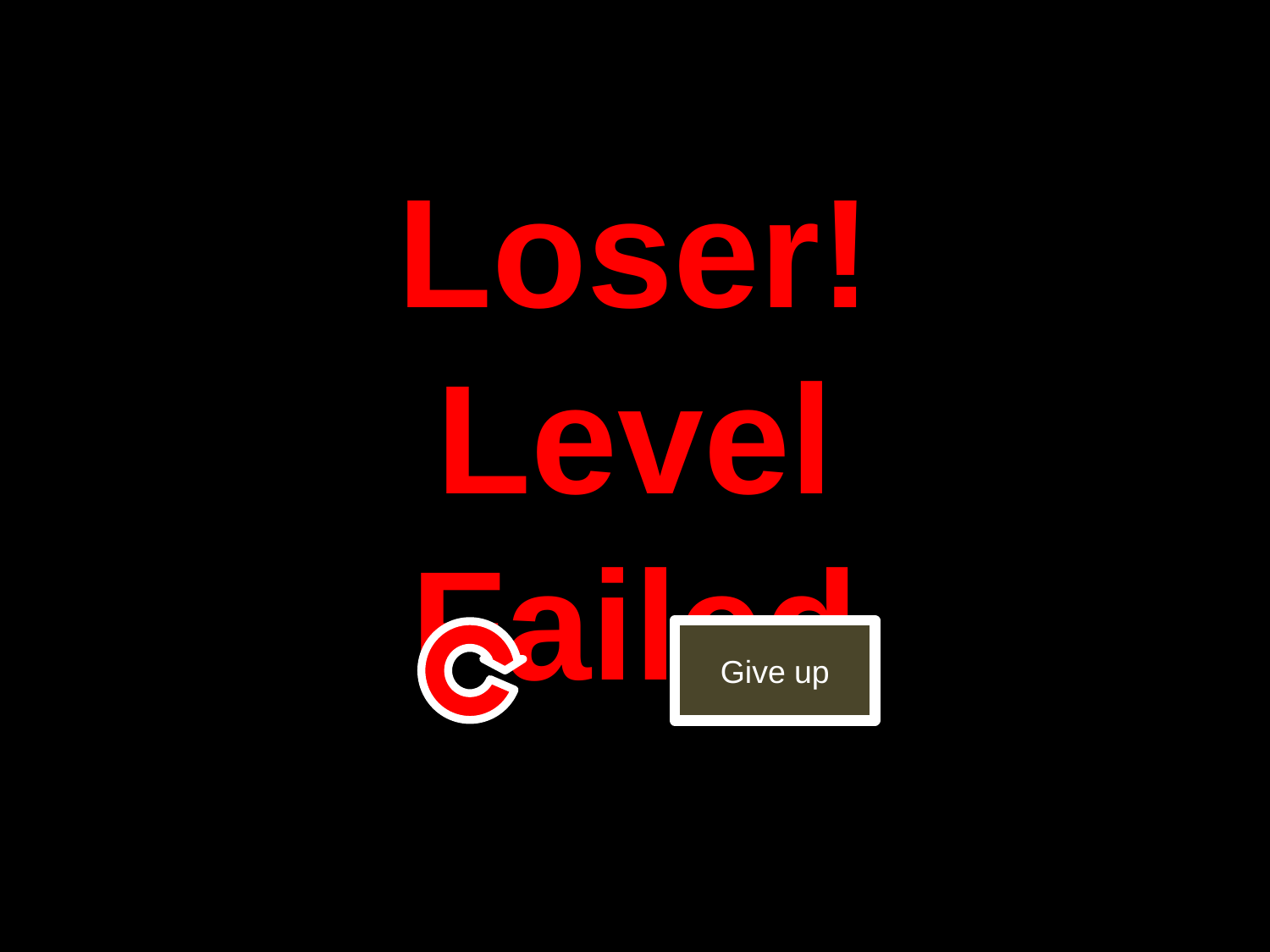

Loser!
Level Failed
# Fail screen 1

Give up